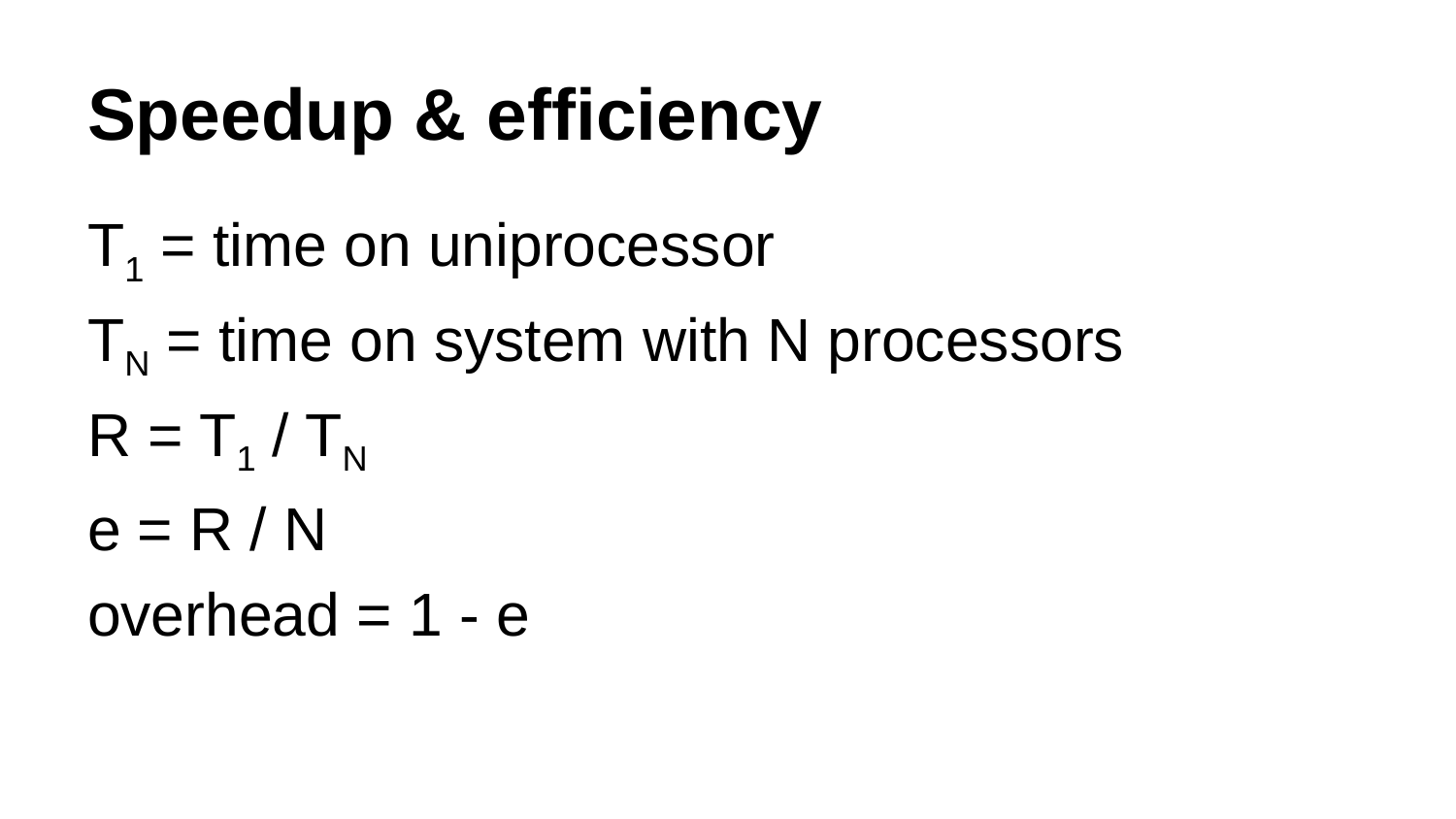

# Speedup & efficiency
T1 = time on uniprocessor
TN = time on system with N processors
R = T1 / TN
e = R / N
overhead = 1 - e